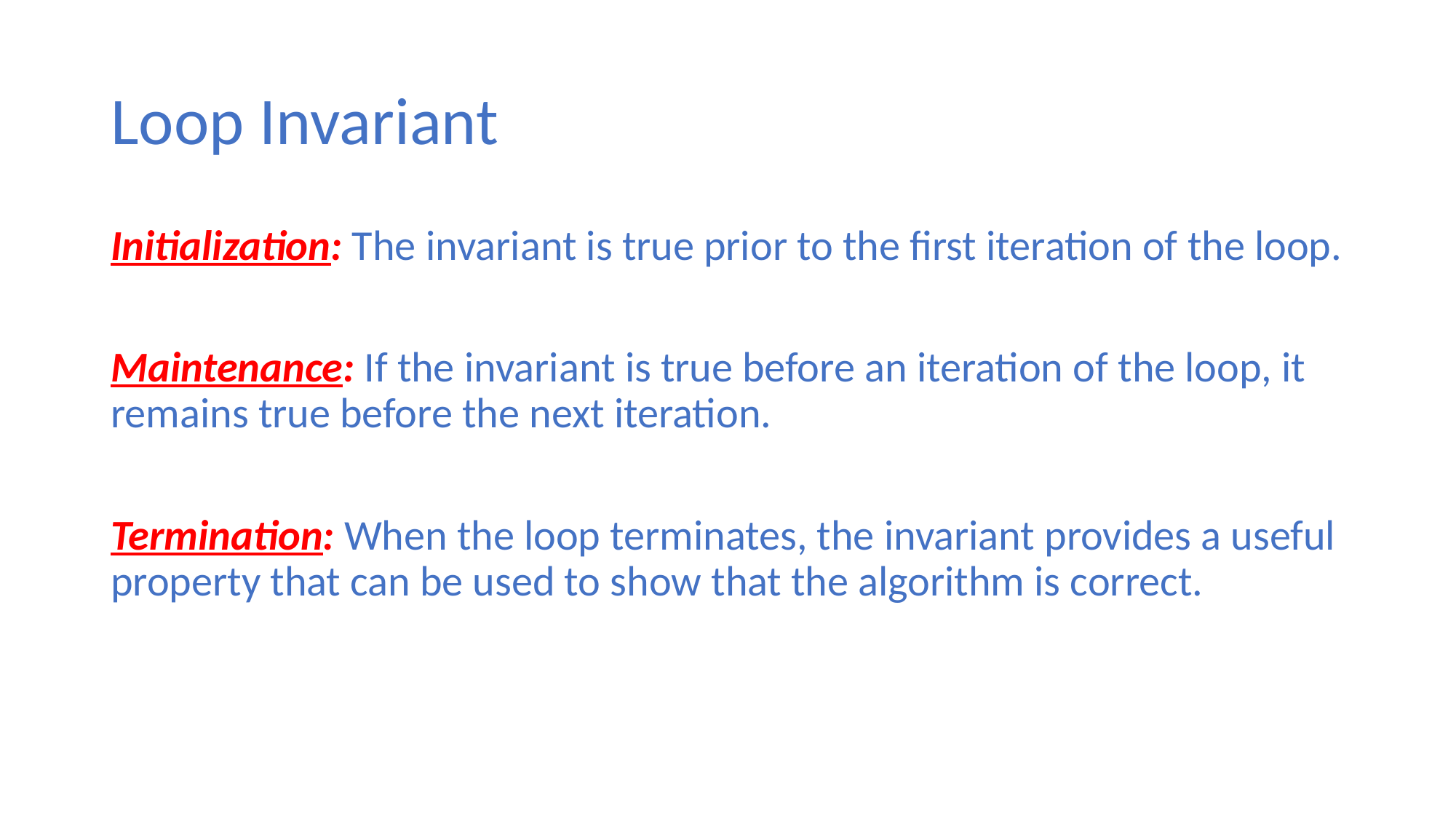

# Loop Invariant
Initialization: The invariant is true prior to the first iteration of the loop.

Maintenance: If the invariant is true before an iteration of the loop, it remains true before the next iteration.

Termination: When the loop terminates, the invariant provides a useful property that can be used to show that the algorithm is correct.